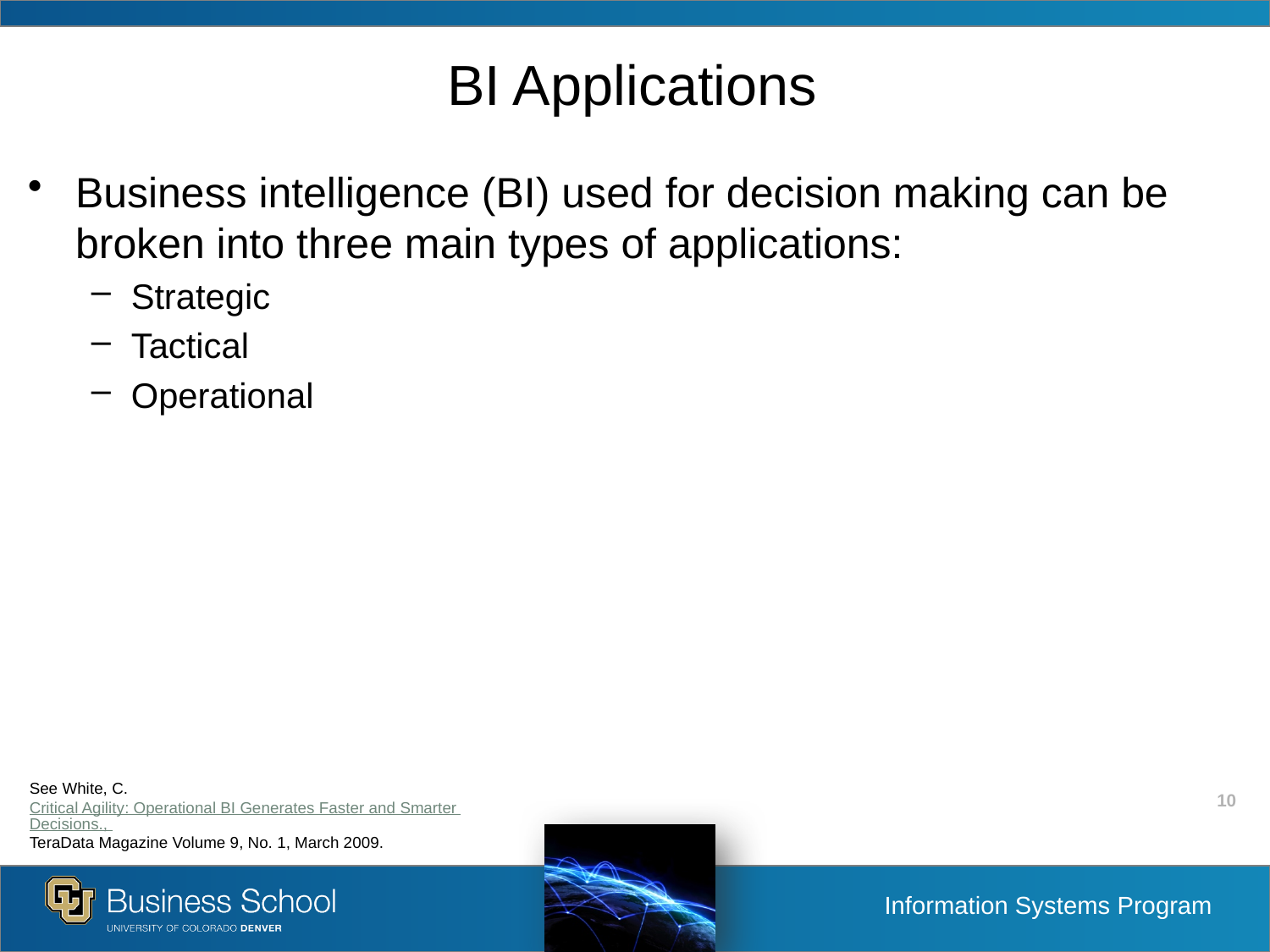

# BI Applications
Business intelligence (BI) used for decision making can be broken into three main types of applications:
Strategic
Tactical
Operational
See White, C. Critical Agility: Operational BI Generates Faster and Smarter Decisions., TeraData Magazine Volume 9, No. 1, March 2009.